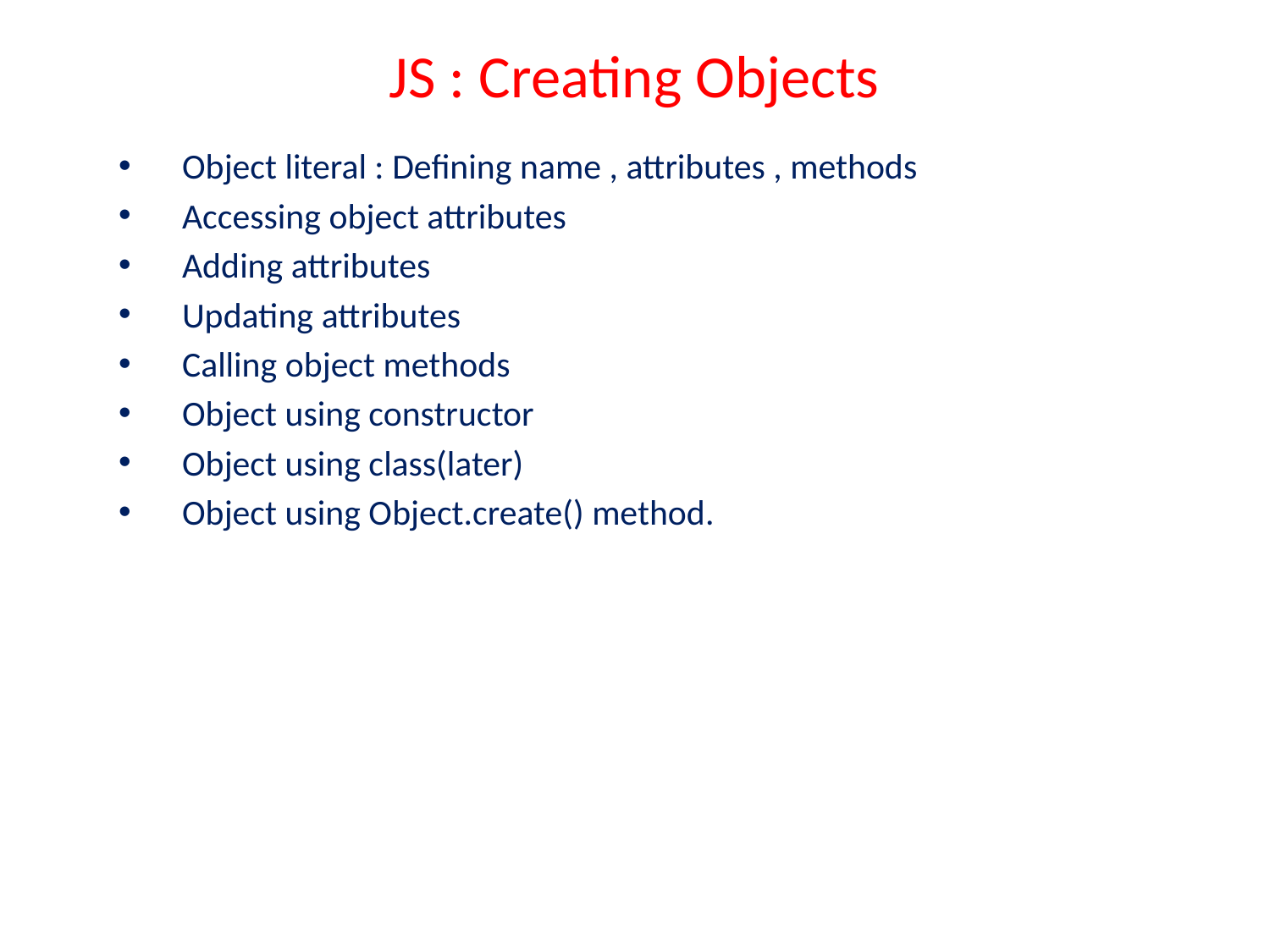

# JS : Creating Objects
Object literal : Defining name , attributes , methods
Accessing object attributes
Adding attributes
Updating attributes
Calling object methods
Object using constructor
Object using class(later)
Object using Object.create() method.